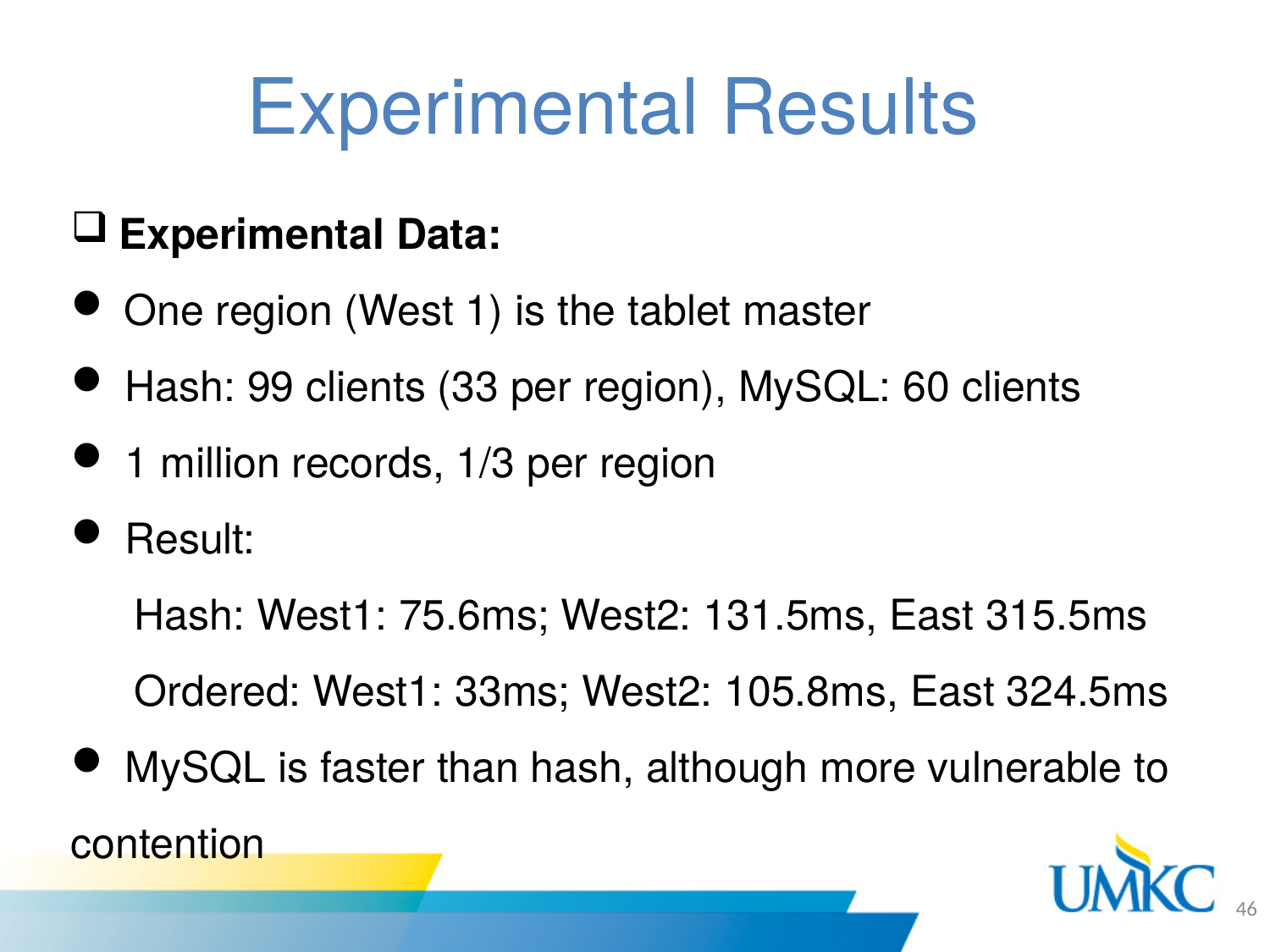

Experimental Results

Experimental Data:
 One region (West 1) is the tablet master
 Hash: 99 clients (33 per region), MySQL: 60 clients
 1 million records, 1/3 per region
 Result:
Hash: West1: 75.6ms; West2: 131.5ms, East 315.5ms
Ordered: West1: 33ms; West2: 105.8ms, East 324.5ms
 MySQL is faster than hash, although more vulnerable to contention

46